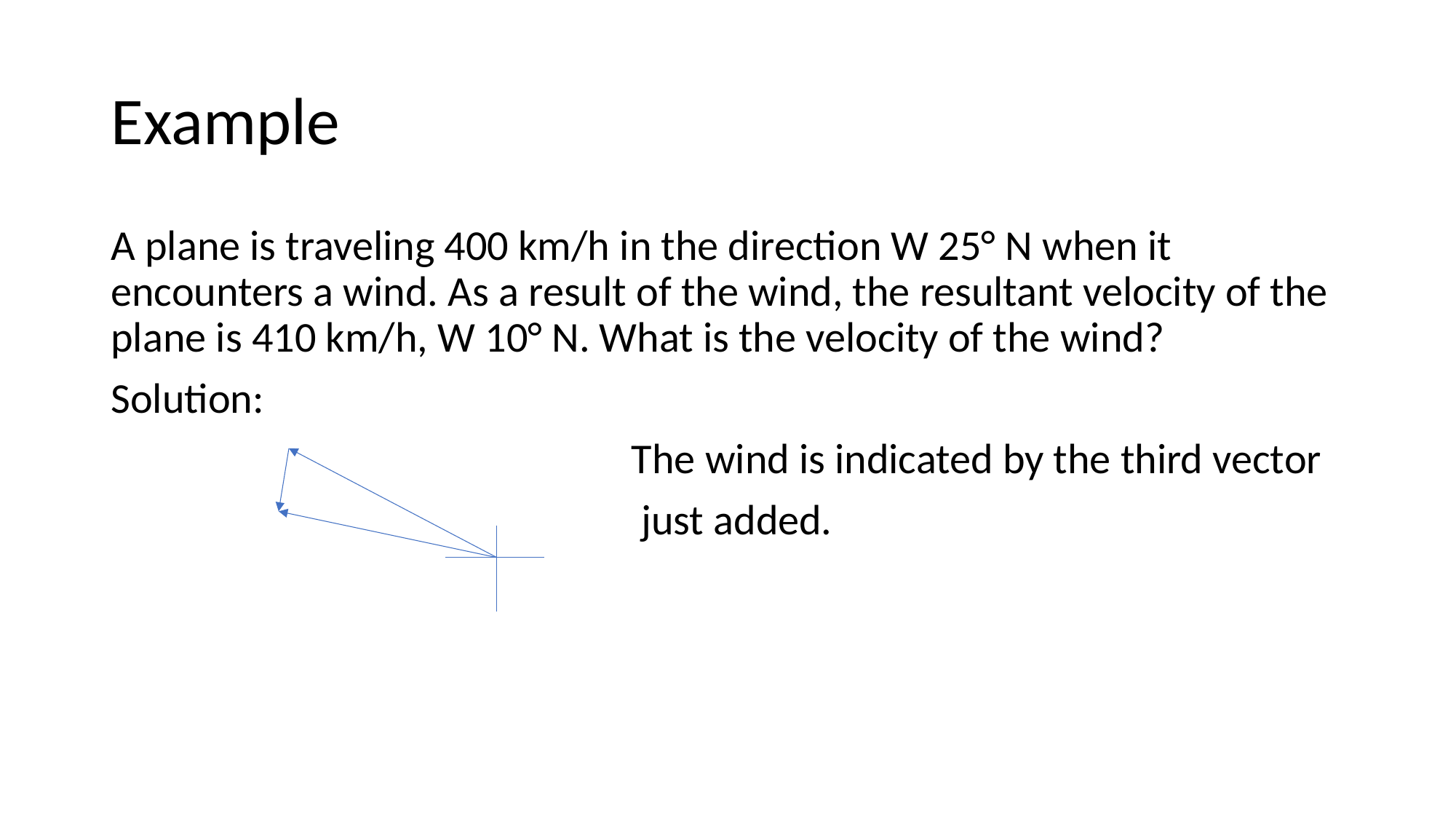

# Example
A plane is traveling 400 km/h in the direction W 25° N when it encounters a wind. As a result of the wind, the resultant velocity of the plane is 410 km/h, W 10° N. What is the velocity of the wind?
Solution:
                                                      The wind is indicated by the third vector
                                                       just added.